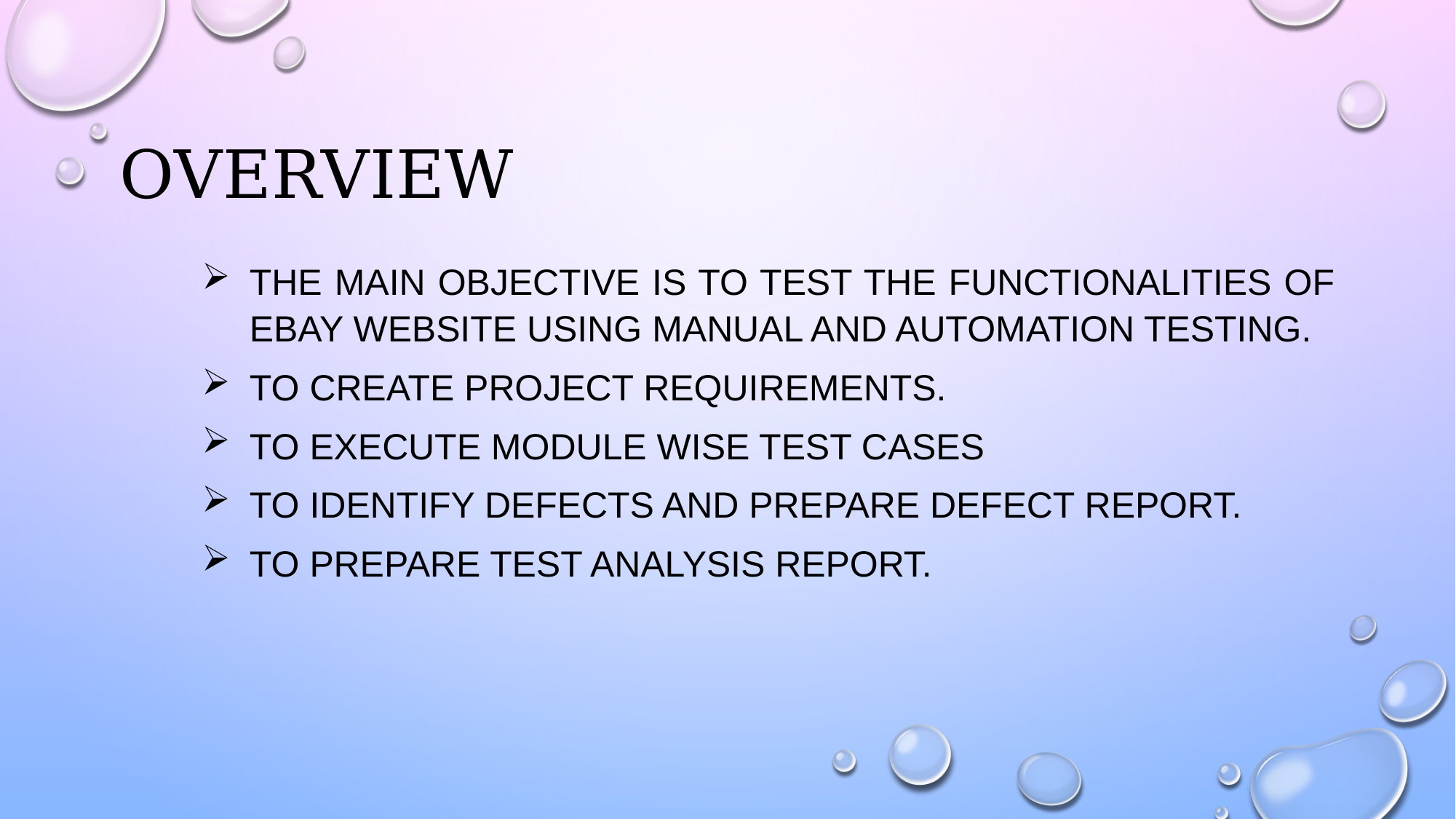

# Overview
The main objective is To test the functionalities of ebay website using manual and automation testing.
TO CREATE PROJECT REQUIREMENTS.
TO EXECUTE MODULE WISE TEST CASES
TO IDENTIFY DEFECTS AND PREPARE DEFECT REPORT.
TO PREPARE TEST ANALYSIS REPORT.